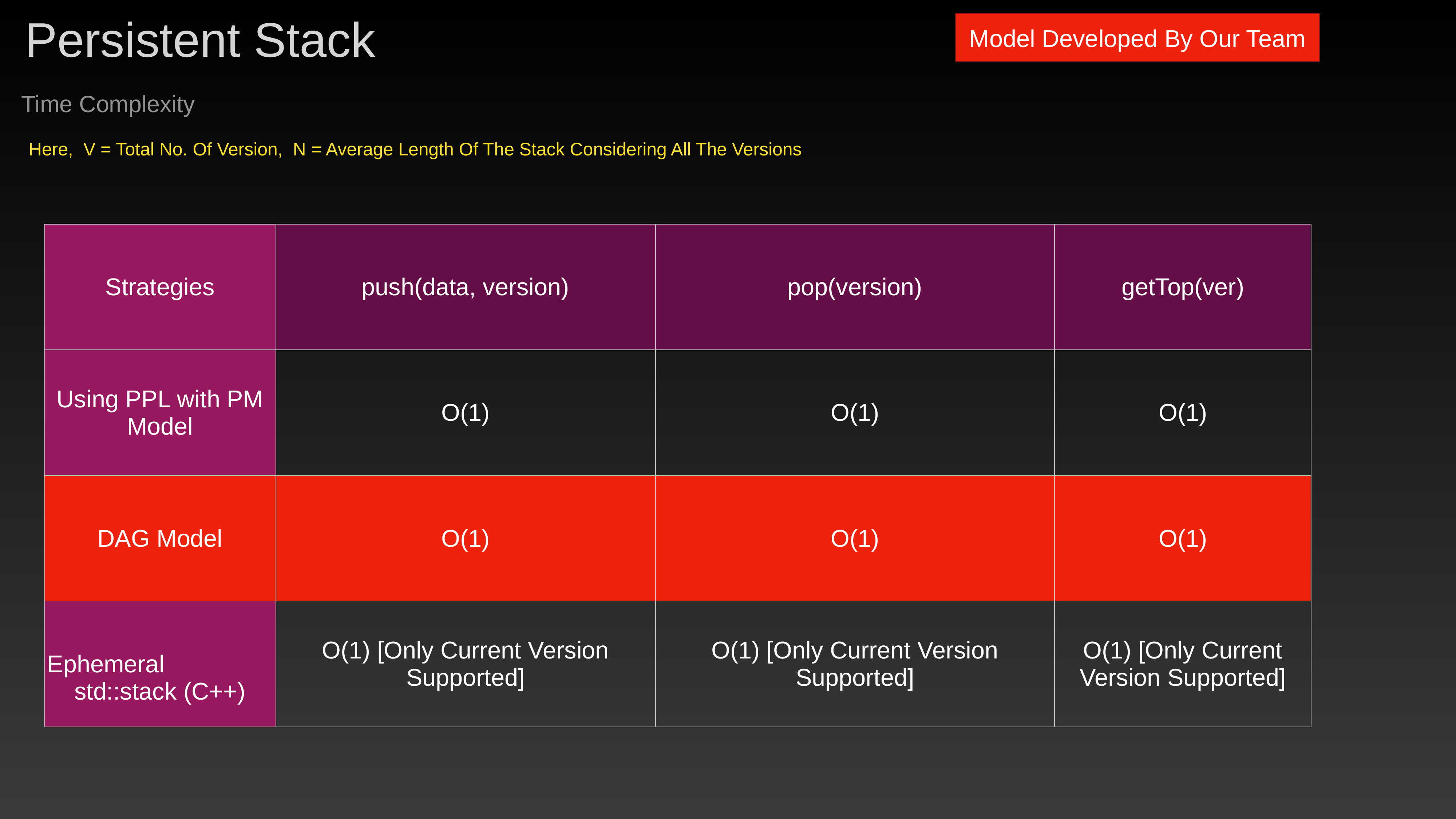

Persistent Stack
Model Developed By Our Team
Time Complexity
Here,  V = Total No. Of Version,  N = Average Length Of The Stack Considering All The Versions
| Strategies | push(data, version) | pop(version) | getTop(ver) |
| --- | --- | --- | --- |
| Using PPL with PM Model | O(1) | O(1) | O(1) |
| DAG Model | O(1) | O(1) | O(1) |
| Ephemeral std::stack (C++) | O(1) [Only Current Version Supported] | O(1) [Only Current Version Supported] | O(1) [Only Current Version Supported] |